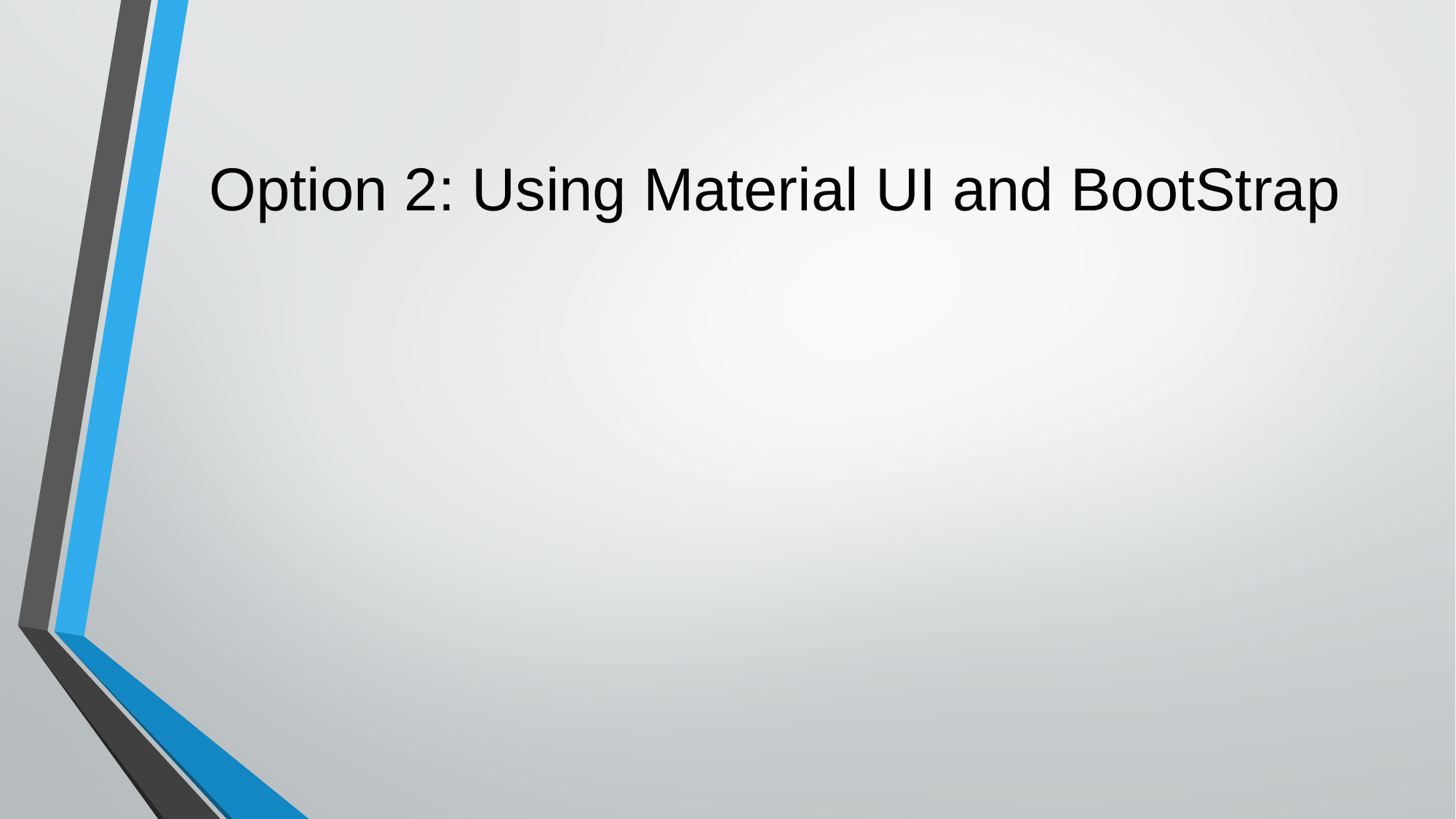

# Option 2: Using Material UI and BootStrap